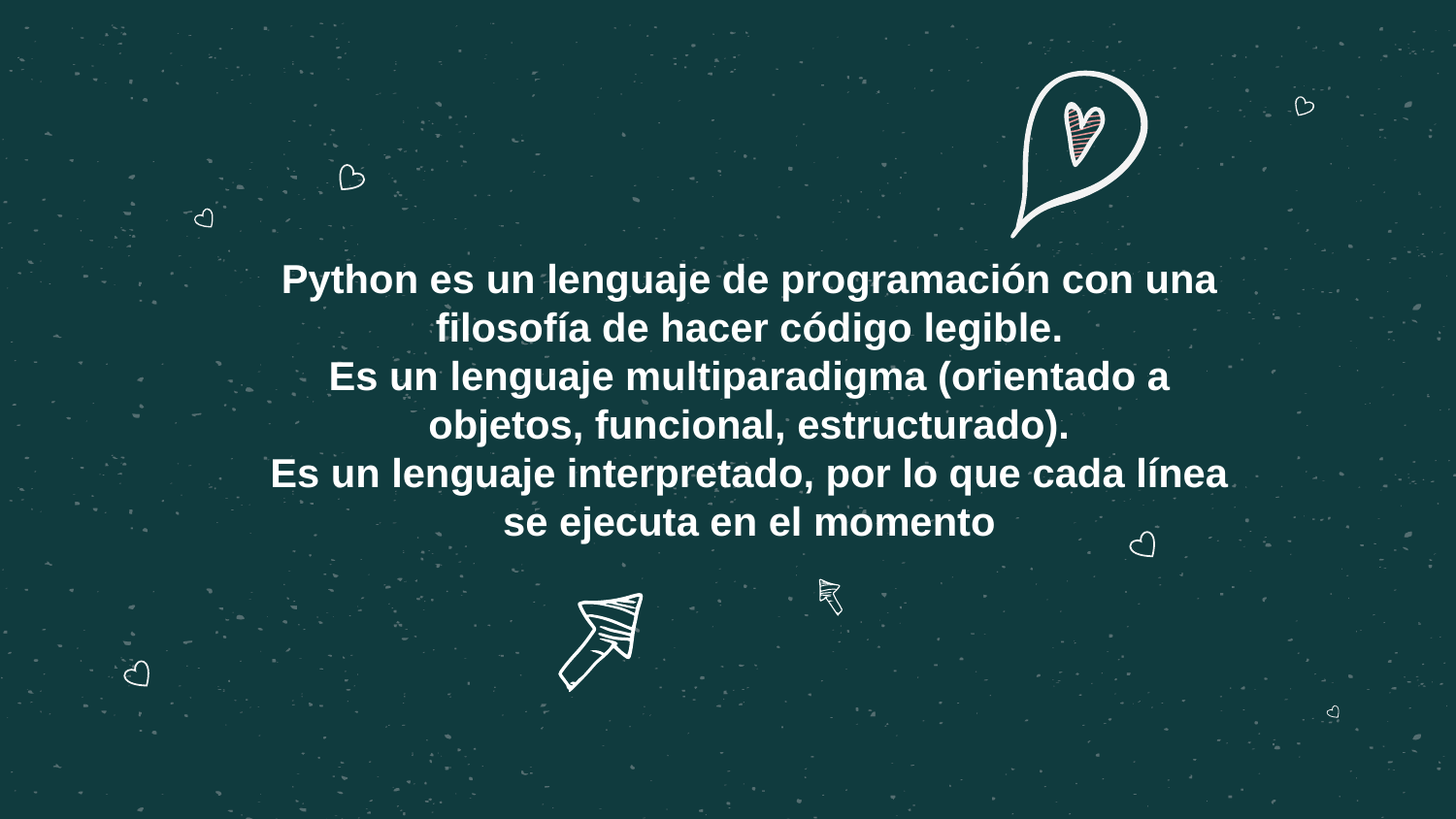

Python es un lenguaje de programación con una filosofía de hacer código legible.
Es un lenguaje multiparadigma (orientado a objetos, funcional, estructurado).
Es un lenguaje interpretado, por lo que cada línea se ejecuta en el momento